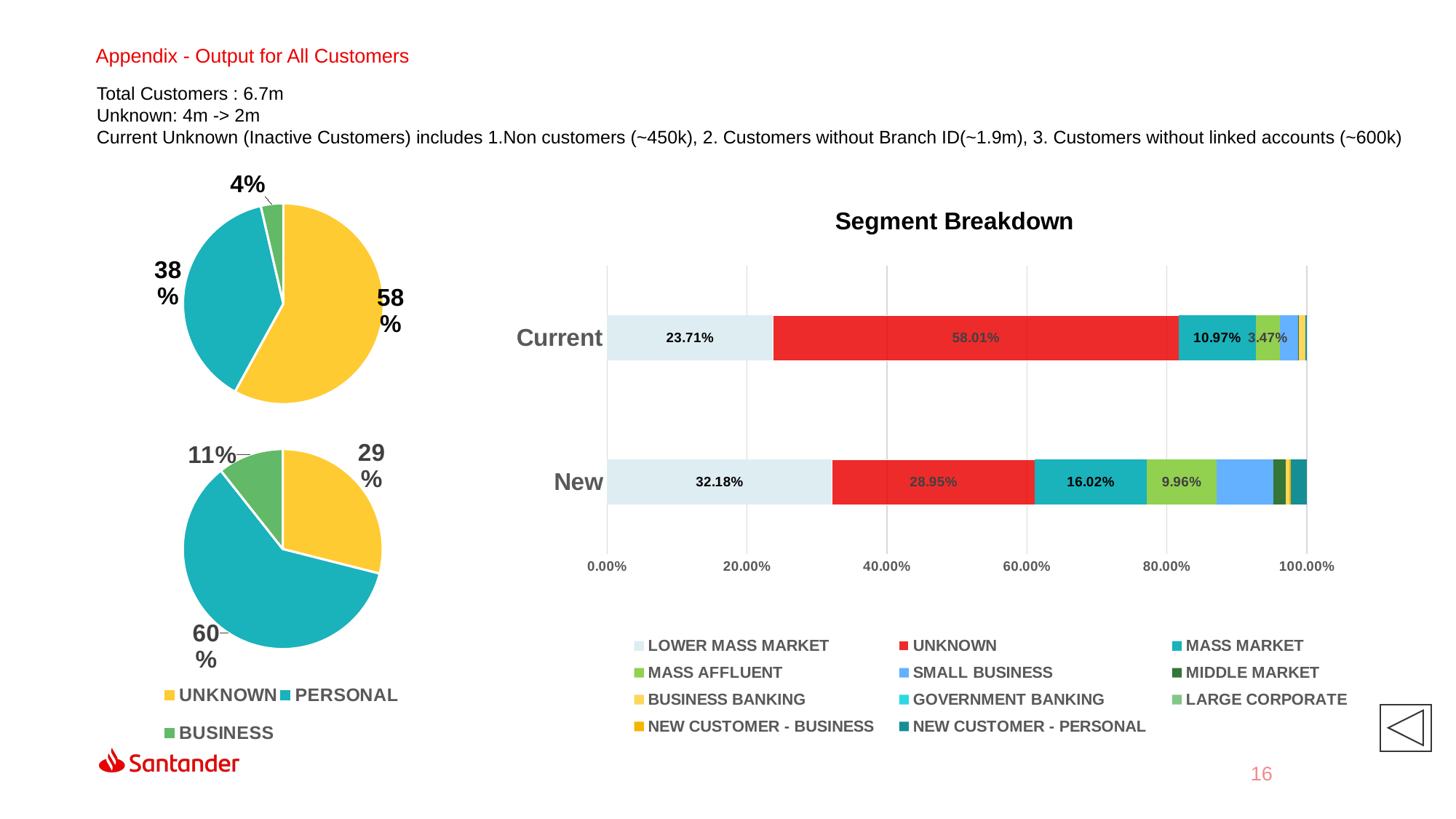

Appendix - Output for All Customers
Total Customers : 6.7m
Unknown: 4m -> 2m
Current Unknown (Inactive Customers) includes 1.Non customers (~450k), 2. Customers without Branch ID(~1.9m), 3. Customers without linked accounts (~600k)

### Chart

| Category | Current Segment |
|---|---|
| UNKNOWN | 0.5800965135091791 |
| PERSONAL | 0.38371003613139376 |
| BUSINESS | 0.03619345035942718 |

### Chart

| Category | New Segment |
|---|---|
| UNKNOWN | 0.2895298046589155 |
| PERSONAL | 0.6040312690780193 |
| BUSINESS | 0.1064389262630652 |

### Chart: Segment Breakdown

| Category | LOWER MASS MARKET | UNKNOWN | MASS MARKET | MASS AFFLUENT | SMALL BUSINESS | MIDDLE MARKET | BUSINESS BANKING | GOVERNMENT BANKING | LARGE CORPORATE | NEW CUSTOMER - BUSINESS | NEW CUSTOMER - PERSONAL |
|---|---|---|---|---|---|---|---|---|---|---|---|
| New | 0.3218460002960344 | 0.2895298046589155 | 0.1601544550500316 | 0.09958941576008612 | 0.08110004713961232 | 0.017548954160442314 | 0.004963480175504403 | 0.00019809931656478844 | 0.00018412982237342302 | 0.0024442156485679485 | 0.02244139797186722 |
| Current | 0.23712922279768306 | 0.5800965135091791 | 0.10968808371540159 | 0.034731803409369634 | 0.02585947670798664 | 0.0010107415426124035 | 0.008907555989509632 | 0.00011025735363483708 | 0.00012750349050017924 | 0.00017791527518348712 | 0.002160926208939454 |
16